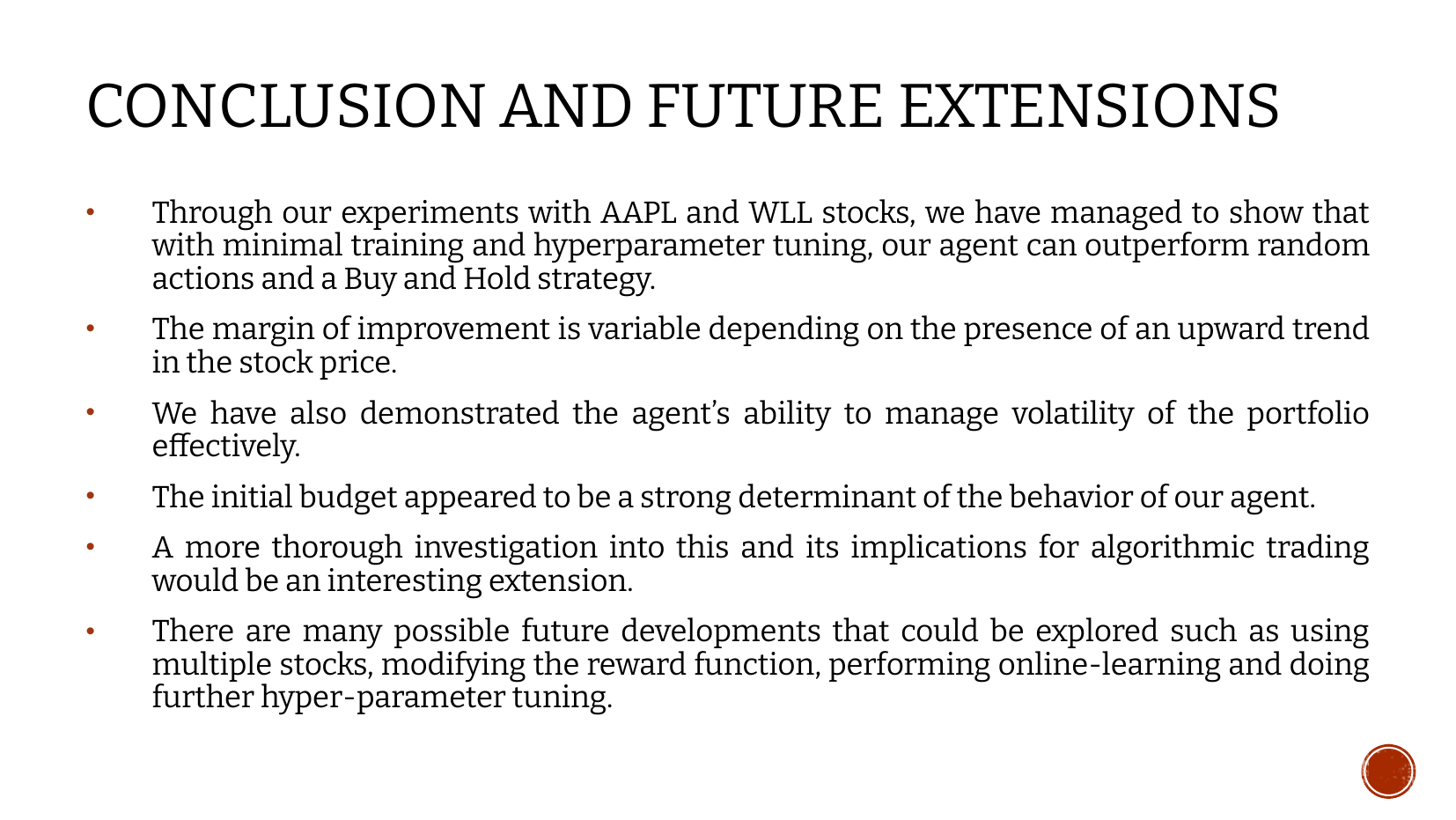

Conclusion and Future Extensions
Through our experiments with AAPL and WLL stocks, we have managed to show that with minimal training and hyperparameter tuning, our agent can outperform random actions and a Buy and Hold strategy.
The margin of improvement is variable depending on the presence of an upward trend in the stock price.
We have also demonstrated the agent’s ability to manage volatility of the portfolio effectively.
The initial budget appeared to be a strong determinant of the behavior of our agent.
A more thorough investigation into this and its implications for algorithmic trading would be an interesting extension.
There are many possible future developments that could be explored such as using multiple stocks, modifying the reward function, performing online-learning and doing further hyper-parameter tuning.